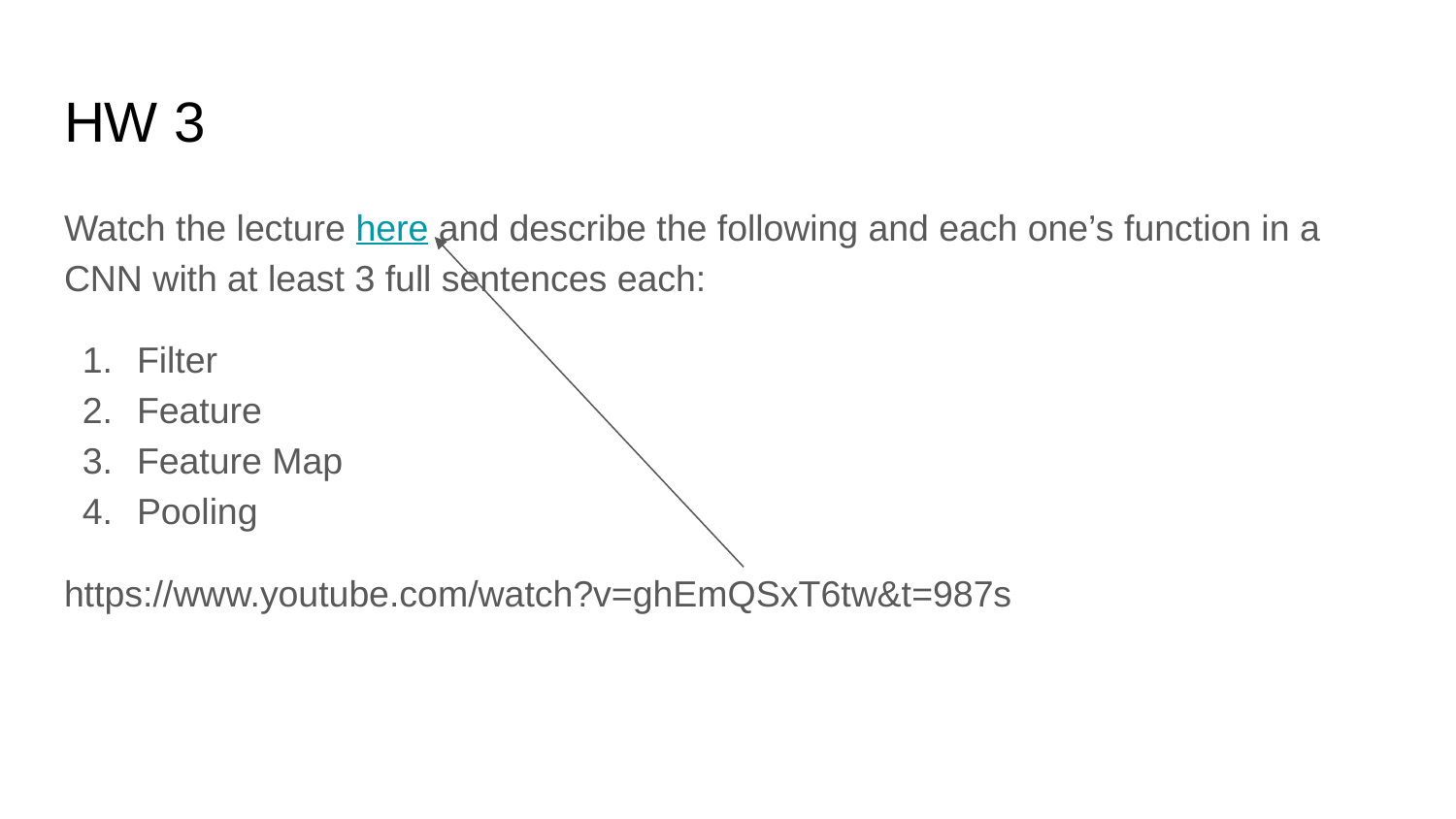

# HW 3
Watch the lecture here and describe the following and each one’s function in a CNN with at least 3 full sentences each:
Filter
Feature
Feature Map
Pooling
https://www.youtube.com/watch?v=ghEmQSxT6tw&t=987s